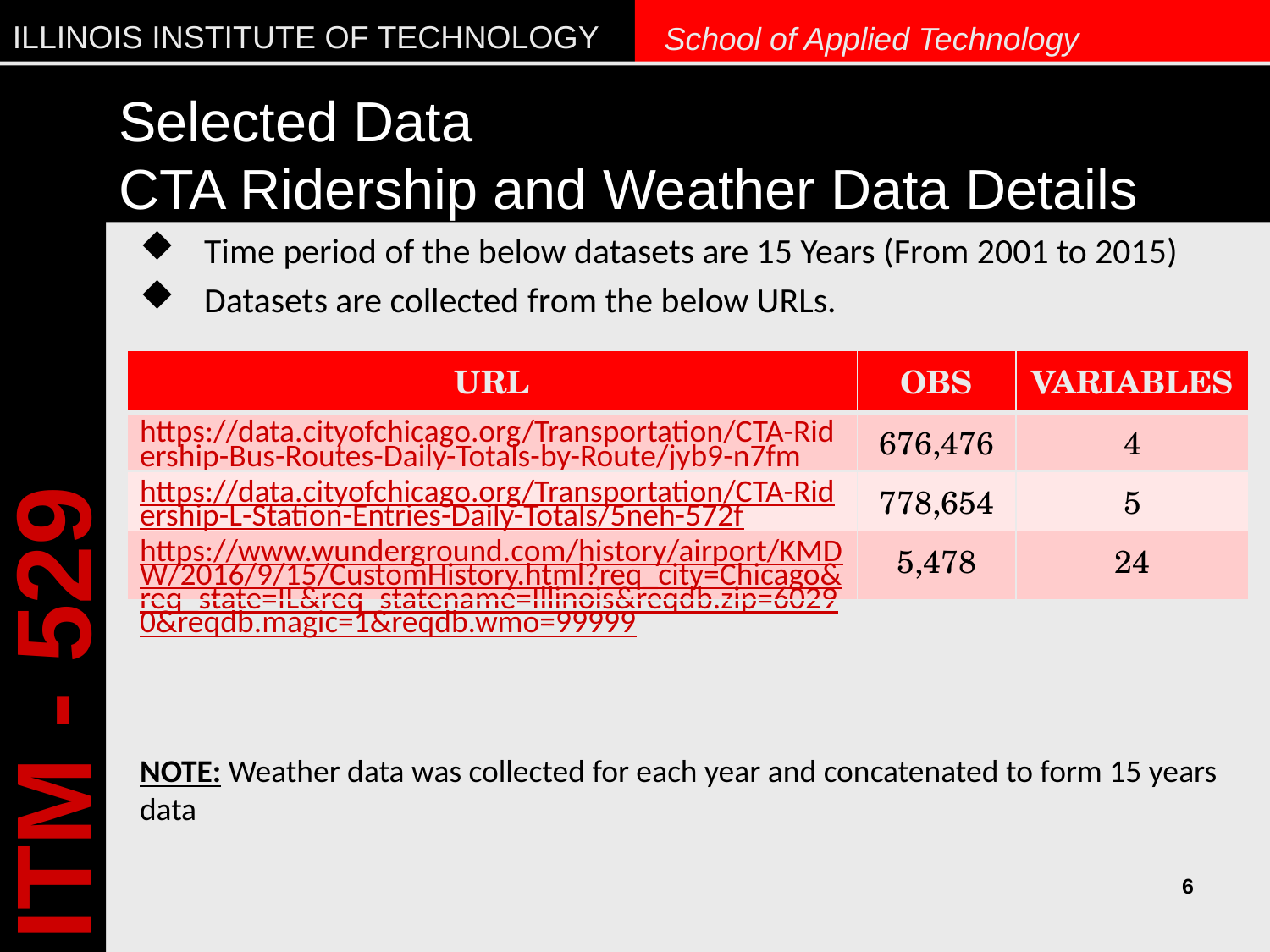

# Selected Data CTA Ridership and Weather Data Details
Time period of the below datasets are 15 Years (From 2001 to 2015)
Datasets are collected from the below URLs.

NOTE: Weather data was collected for each year and concatenated to form 15 years data
| URL | OBS | VARIABLES |
| --- | --- | --- |
| https://data.cityofchicago.org/Transportation/CTA-Ridership-Bus-Routes-Daily-Totals-by-Route/jyb9-n7fm | 676,476 | 4 |
| https://data.cityofchicago.org/Transportation/CTA-Ridership-L-Station-Entries-Daily-Totals/5neh-572f | 778,654 | 5 |
| https://www.wunderground.com/history/airport/KMDW/2016/9/15/CustomHistory.html?req\_city=Chicago&req\_state=IL&req\_statename=Illinois&reqdb.zip=60290&reqdb.magic=1&reqdb.wmo=99999 | 5,478 | 24 |
6